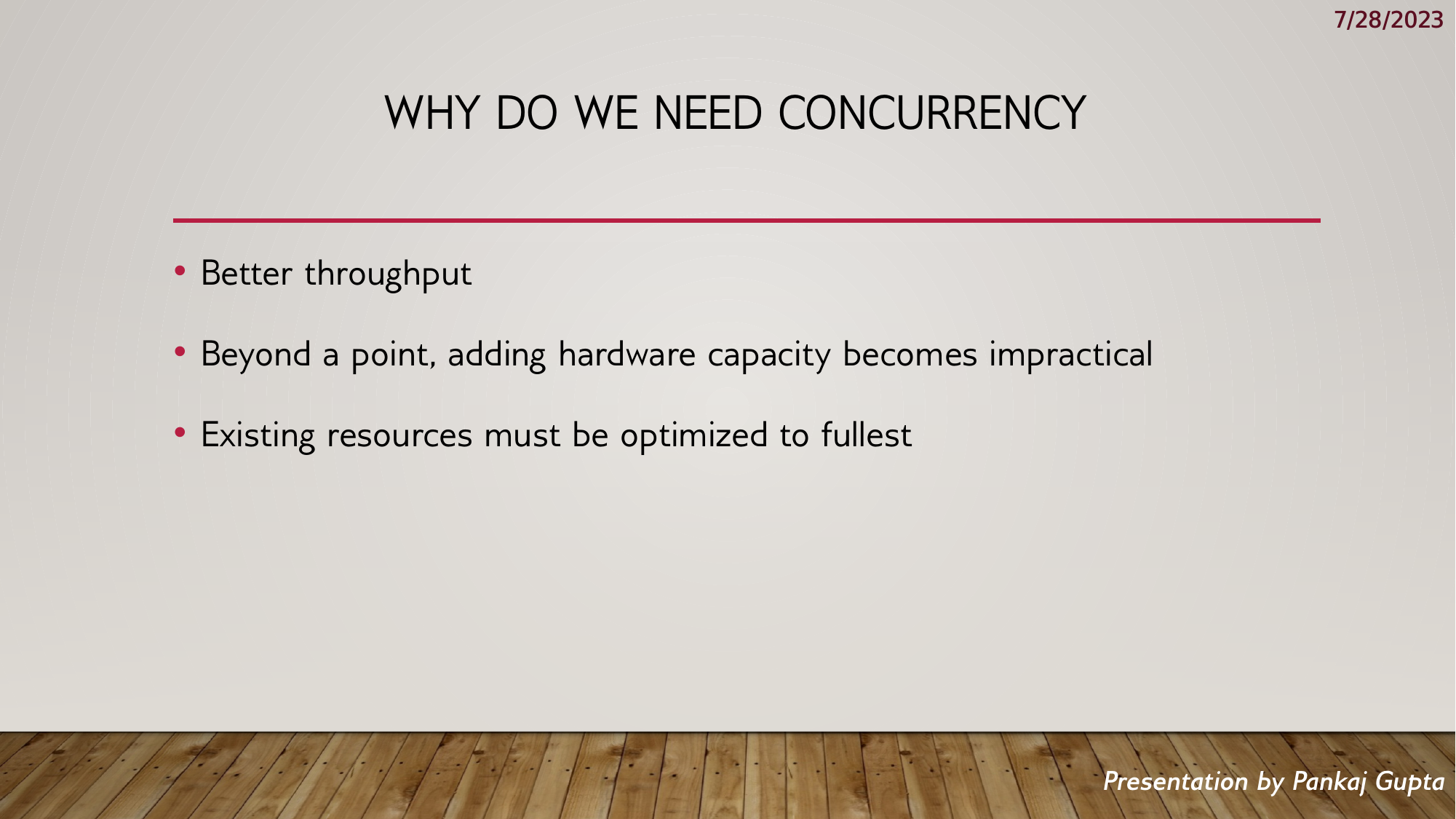

7/28/2023
# WHY DO WE NEED CONCURRENCY
Better throughput
Beyond a point, adding hardware capacity becomes impractical
Existing resources must be optimized to fullest

Presentation by Pankaj Gupta